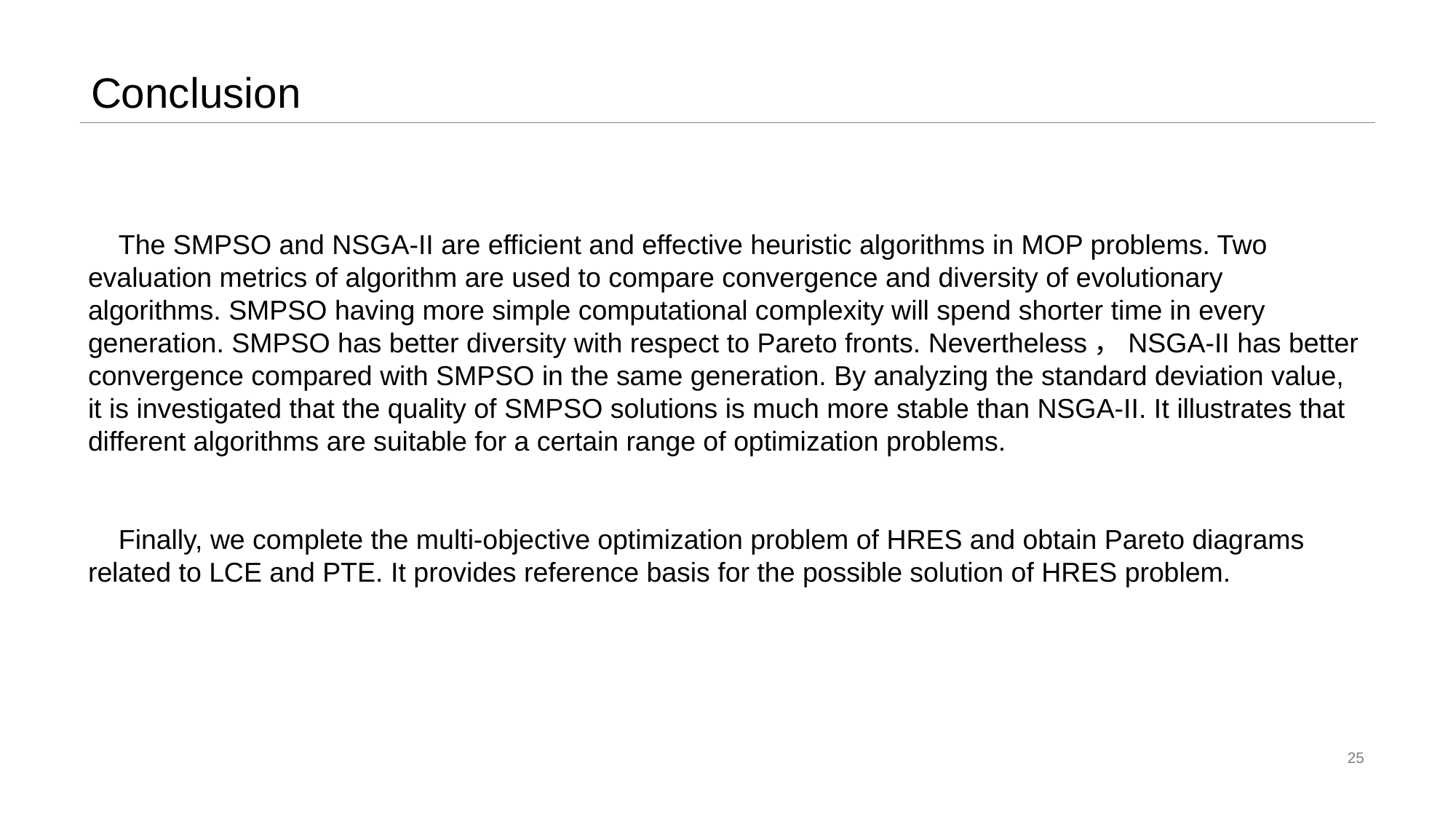

# Conclusion
    The SMPSO and NSGA-II are efficient and effective heuristic algorithms in MOP problems. Two evaluation metrics of algorithm are used to compare convergence and diversity of evolutionary algorithms. SMPSO having more simple computational complexity will spend shorter time in every generation. SMPSO has better diversity with respect to Pareto fronts. Nevertheless，NSGA-II has better convergence compared with SMPSO in the same generation. By analyzing the standard deviation value, it is investigated that the quality of SMPSO solutions is much more stable than NSGA-II. It illustrates that different algorithms are suitable for a certain range of optimization problems.

    Finally, we complete the multi-objective optimization problem of HRES and obtain Pareto diagrams related to LCE and PTE. It provides reference basis for the possible solution of HRES problem.
25